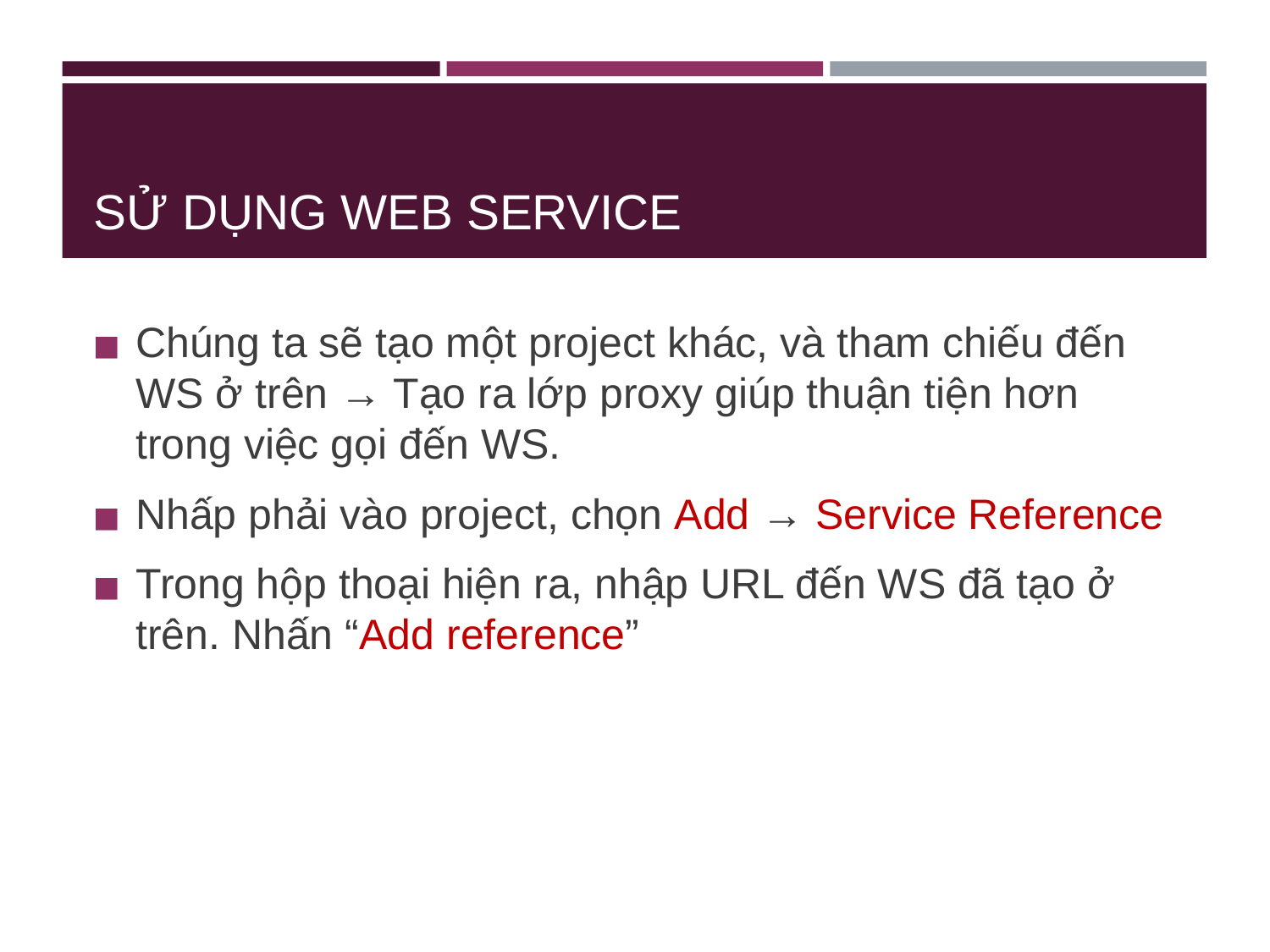

# SỬ DỤNG WEB SERVICE
Chúng ta sẽ tạo một project khác, và tham chiếu đến WS ở trên → Tạo ra lớp proxy giúp thuận tiện hơn trong việc gọi đến WS.
Nhấp phải vào project, chọn Add → Service Reference
Trong hộp thoại hiện ra, nhập URL đến WS đã tạo ở trên. Nhấn “Add reference”